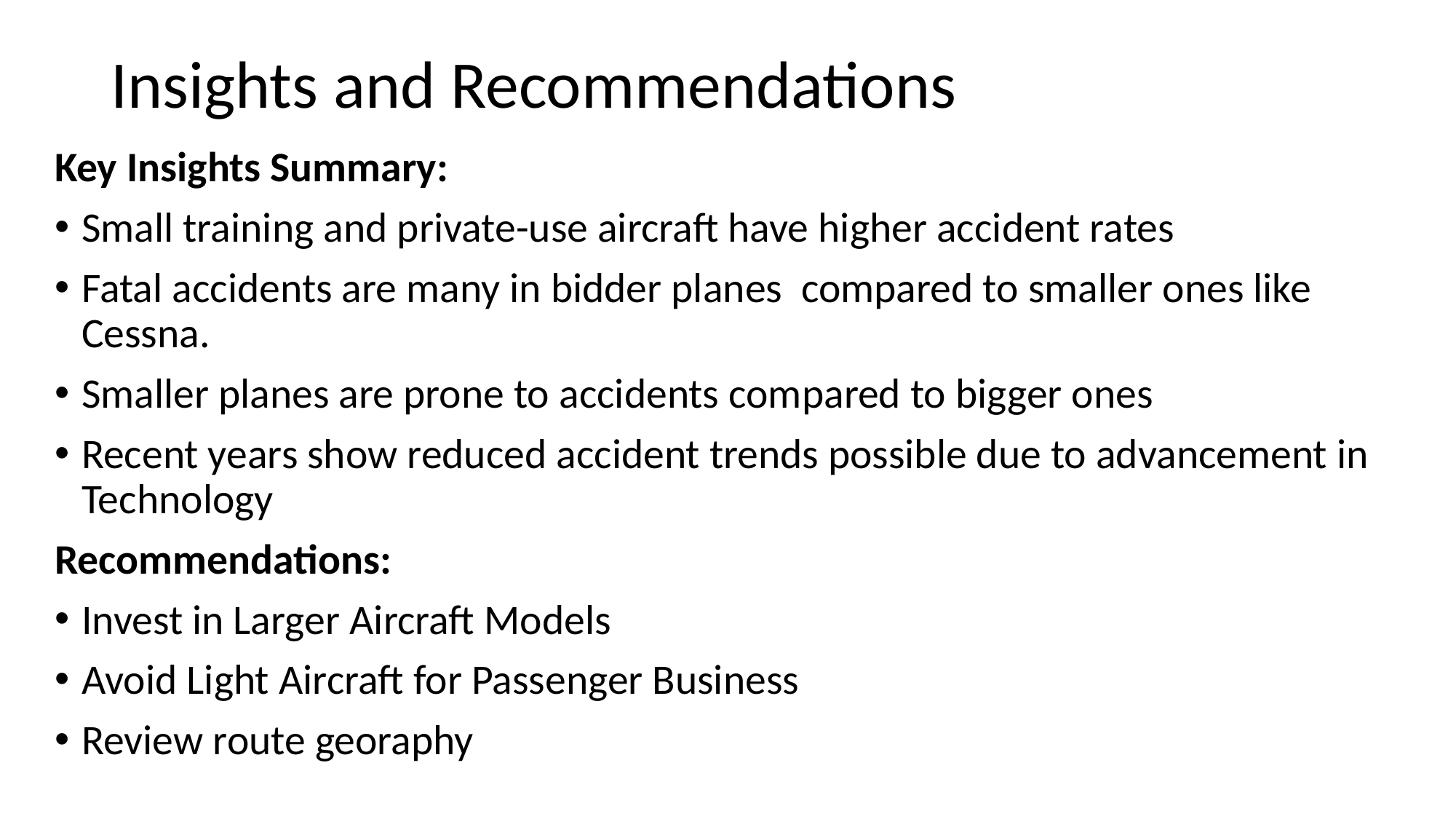

# Insights and Recommendations
Key Insights Summary:
Small training and private-use aircraft have higher accident rates
Fatal accidents are many in bidder planes  compared to smaller ones like Cessna.
Smaller planes are prone to accidents compared to bigger ones
Recent years show reduced accident trends possible due to advancement in Technology
Recommendations:
Invest in Larger Aircraft Models
Avoid Light Aircraft for Passenger Business
Review route georaphy